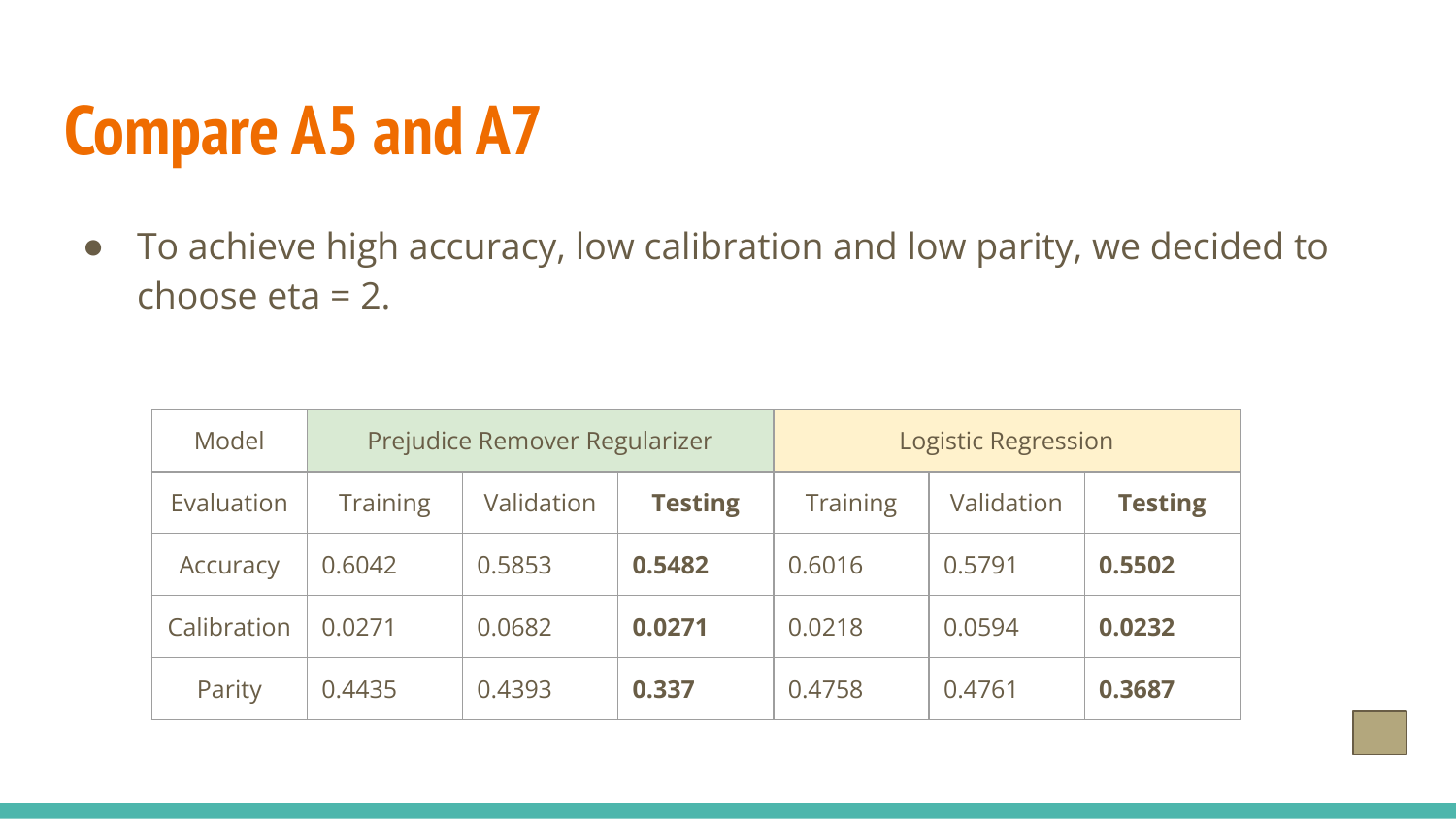

# Compare A5 and A7

To achieve high accuracy, low calibration and low parity, we decided to choose eta = 2.
| Model | Prejudice Remover Regularizer |  |  | Logistic Regression |  |  |
| --- | --- | --- | --- | --- | --- | --- |
| Evaluation | Training | Validation | Testing | Training | Validation | Testing |
| Accuracy | 0.6042 | 0.5853 | 0.5482 | 0.6016 | 0.5791 | 0.5502 |
| Calibration | 0.0271 | 0.0682 | 0.0271 | 0.0218 | 0.0594 | 0.0232 |
| Parity | 0.4435 | 0.4393 | 0.337 | 0.4758 | 0.4761 | 0.3687 |